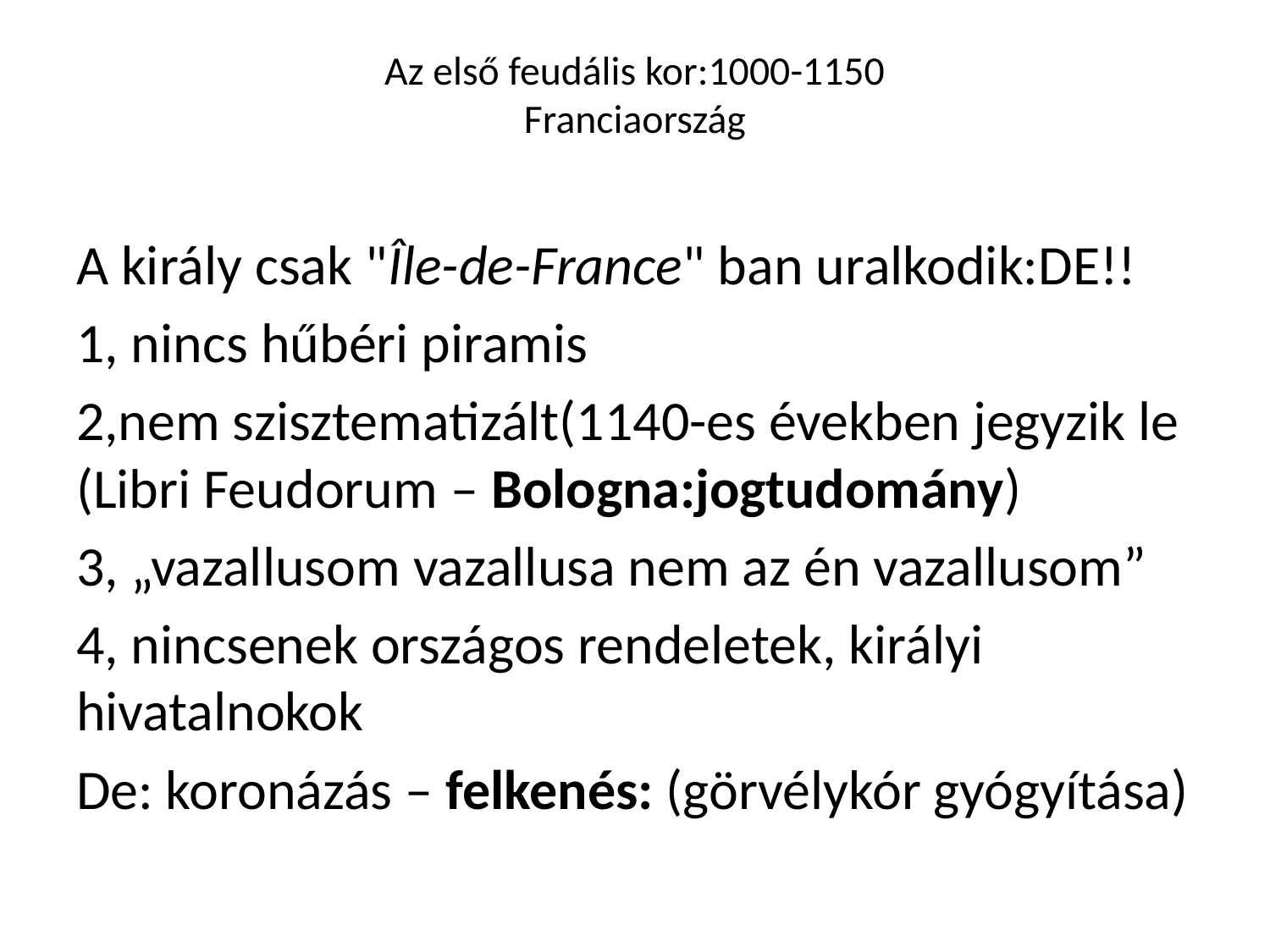

# Az első feudális kor:1000-1150 Franciaország
A király csak "Île-de-France" ban uralkodik:DE!!
1, nincs hűbéri piramis
2,nem szisztematizált(1140-es években jegyzik le (Libri Feudorum – Bologna:jogtudomány)
3, „vazallusom vazallusa nem az én vazallusom”
4, nincsenek országos rendeletek, királyi hivatalnokok
De: koronázás – felkenés: (görvélykór gyógyítása)